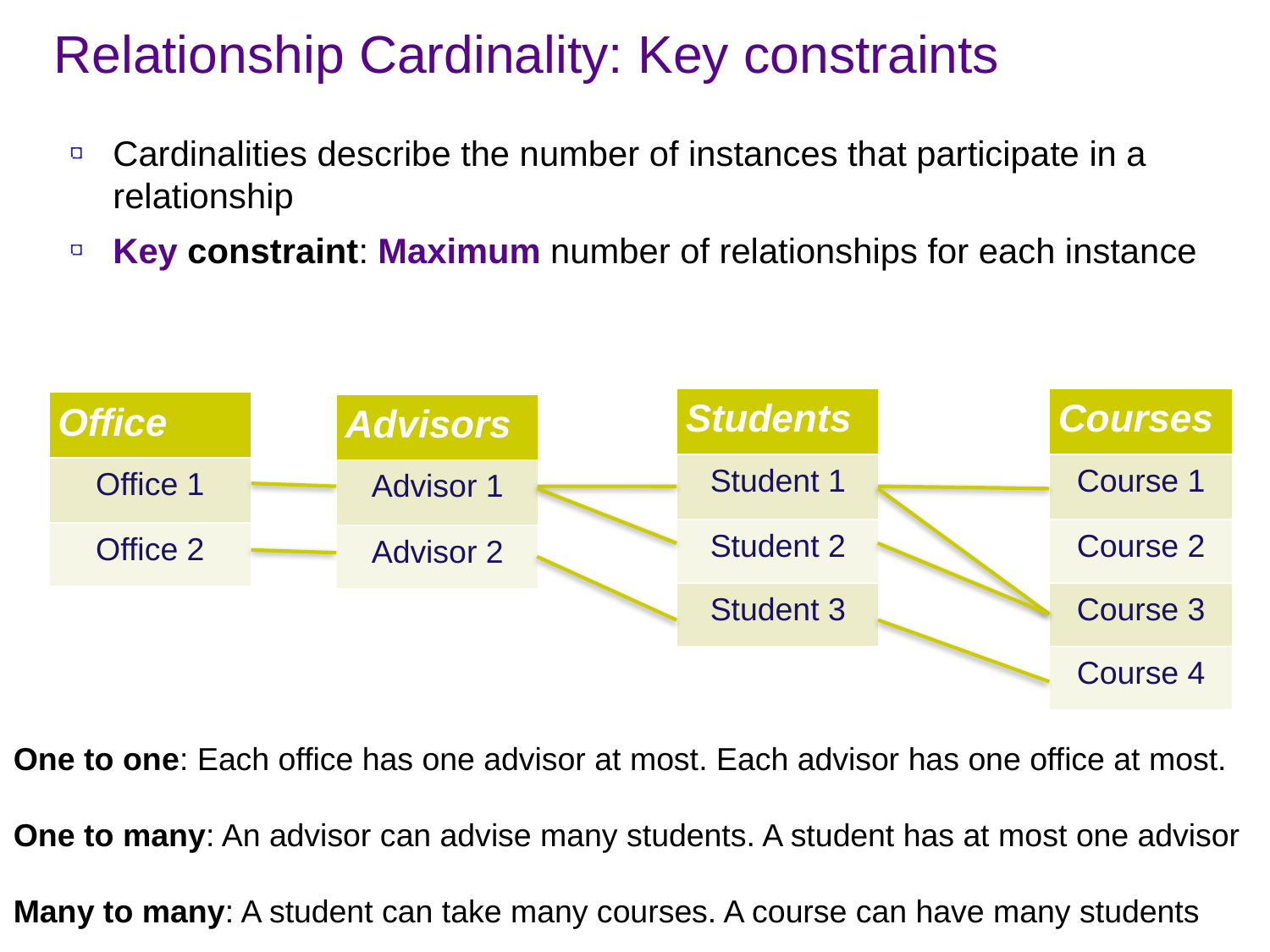

Relationship Cardinality: Key constraints
Cardinalities describe the number of instances that participate in a relationship
Key constraint: Maximum number of relationships for each instance
| Students |
| --- |
| Student 1 |
| Student 2 |
| Student 3 |
| Courses |
| --- |
| Course 1 |
| Course 2 |
| Course 3 |
| Course 4 |
| Office |
| --- |
| Office 1 |
| Office 2 |
| Advisors |
| --- |
| Advisor 1 |
| Advisor 2 |

One to one: Each office has one advisor at most. Each advisor has one office at most.

One to many: An advisor can advise many students. A student has at most one advisor

Many to many: A student can take many courses. A course can have many students